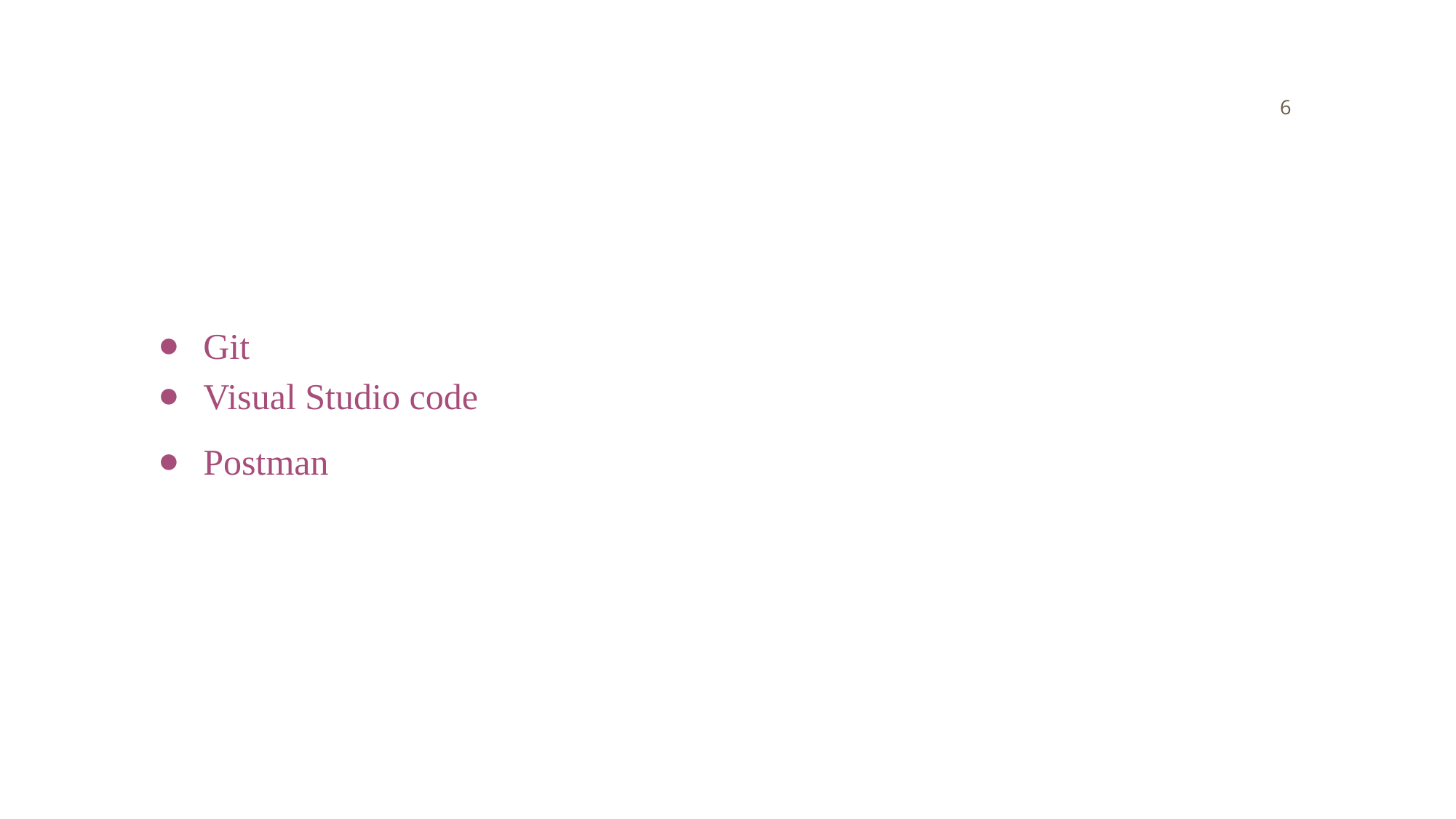

6
#
Git
Visual Studio code
Postman